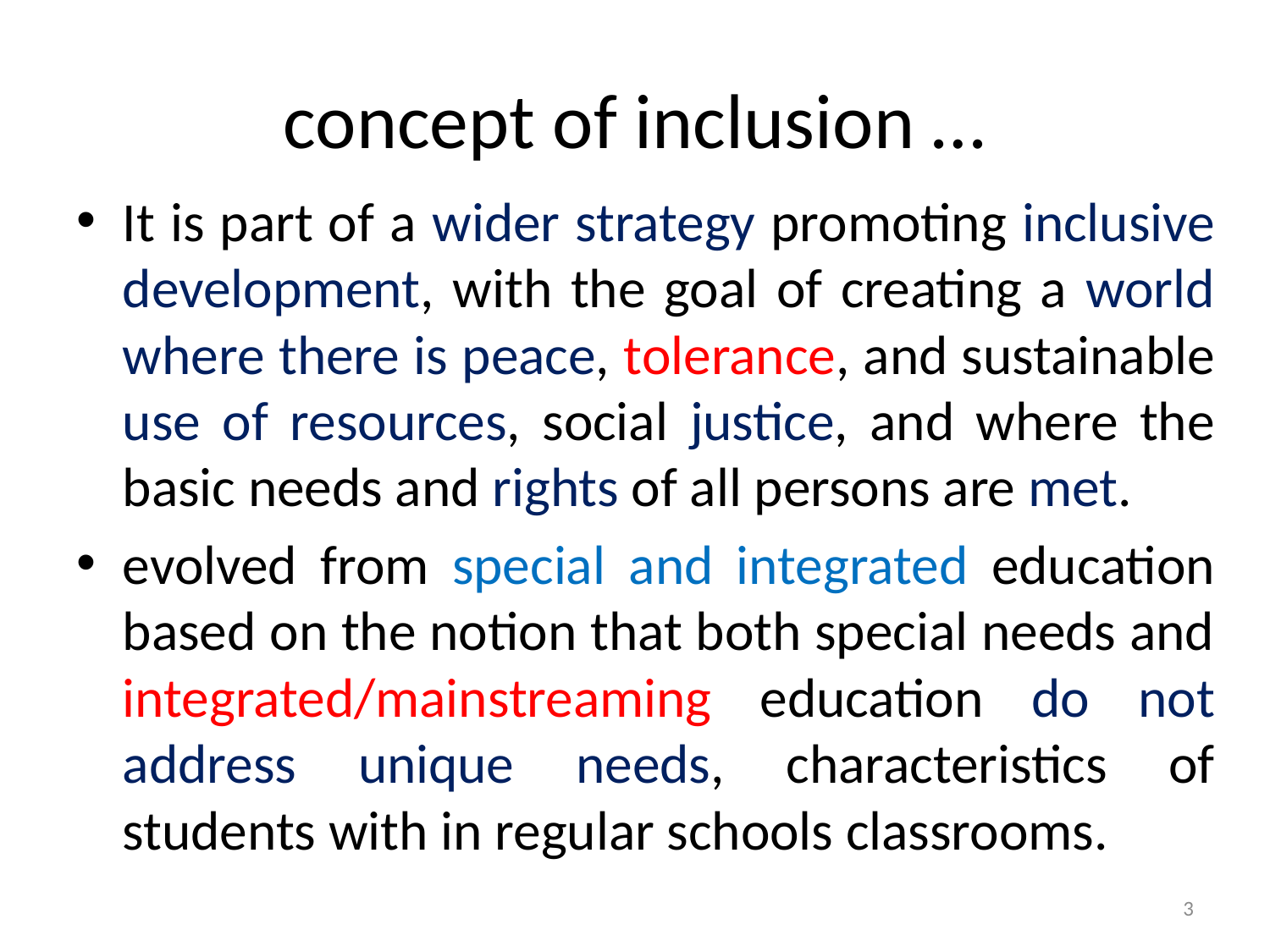

# concept of inclusion …
It is part of a wider strategy promoting inclusive development, with the goal of creating a world where there is peace, tolerance, and sustainable use of resources, social justice, and where the basic needs and rights of all persons are met.
evolved from special and integrated education based on the notion that both special needs and integrated/mainstreaming education do not address unique needs, characteristics of students with in regular schools classrooms.
3